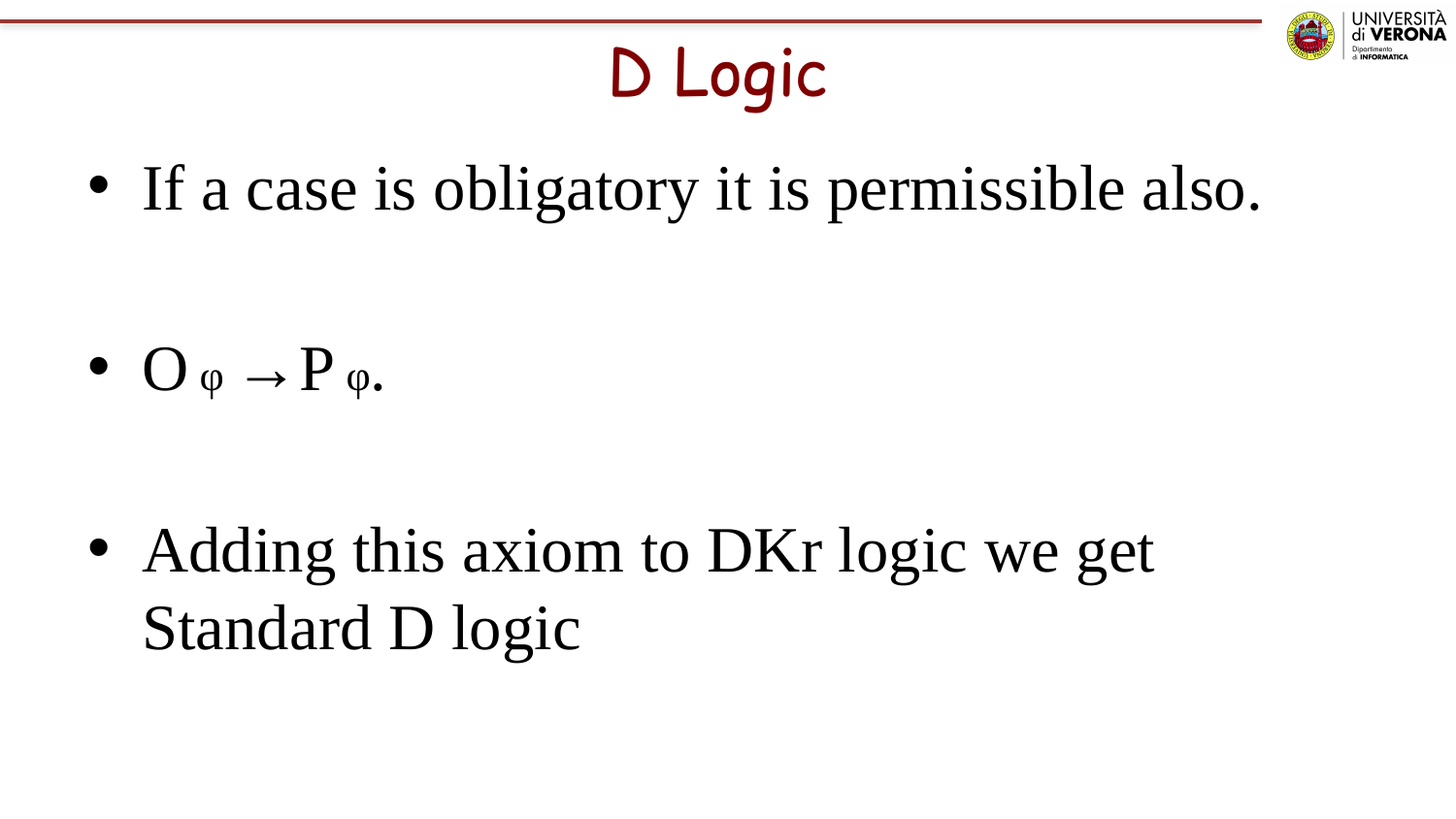

# D Logic
If a case is obligatory it is permissible also.

O φ →P φ.

Adding this axiom to DKr logic we get Standard D logic